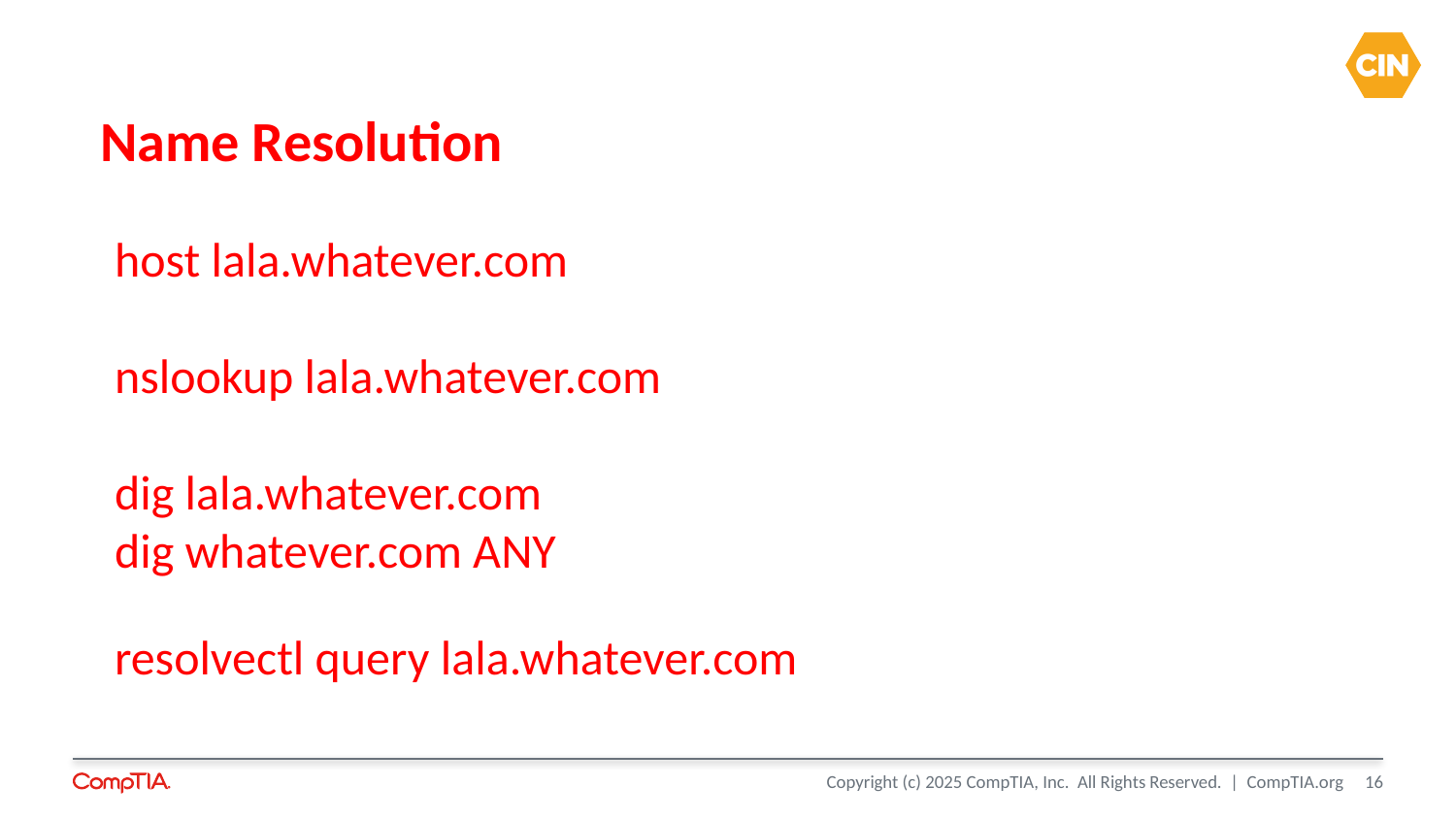

# Name Resolution
host lala.whatever.com
nslookup lala.whatever.com
dig lala.whatever.com
dig whatever.com ANY

resolvectl query lala.whatever.com
16